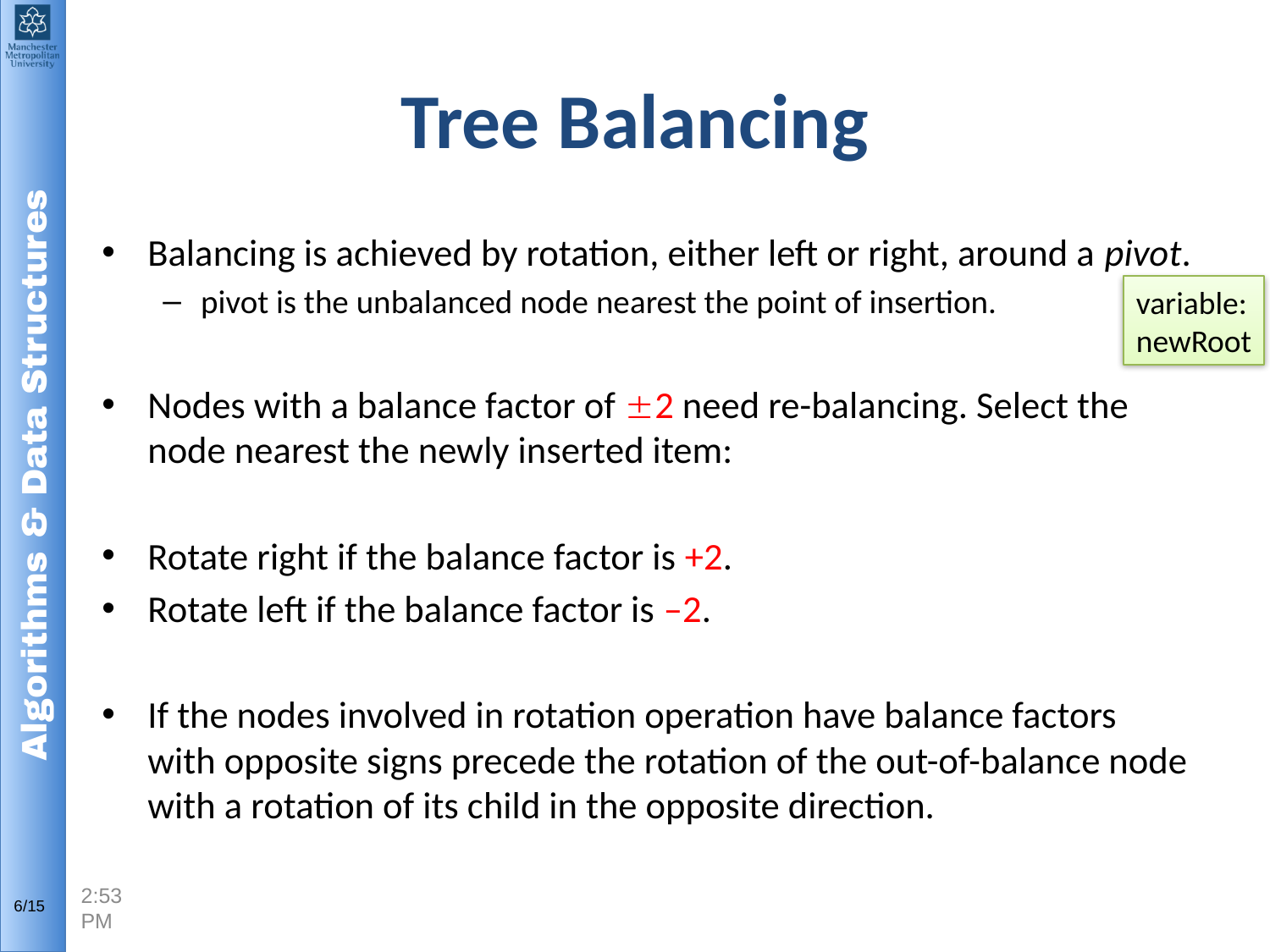

# Tree Balancing
Balancing is achieved by rotation, either left or right, around a pivot.
pivot is the unbalanced node nearest the point of insertion.

Nodes with a balance factor of ±2 need re-balancing. Select the node nearest the newly inserted item:

Rotate right if the balance factor is +2.
Rotate left if the balance factor is –2.

If the nodes involved in rotation operation have balance factors with opposite signs precede the rotation of the out-of-balance node with a rotation of its child in the opposite direction.

variable:
newRoot
2:53 PM